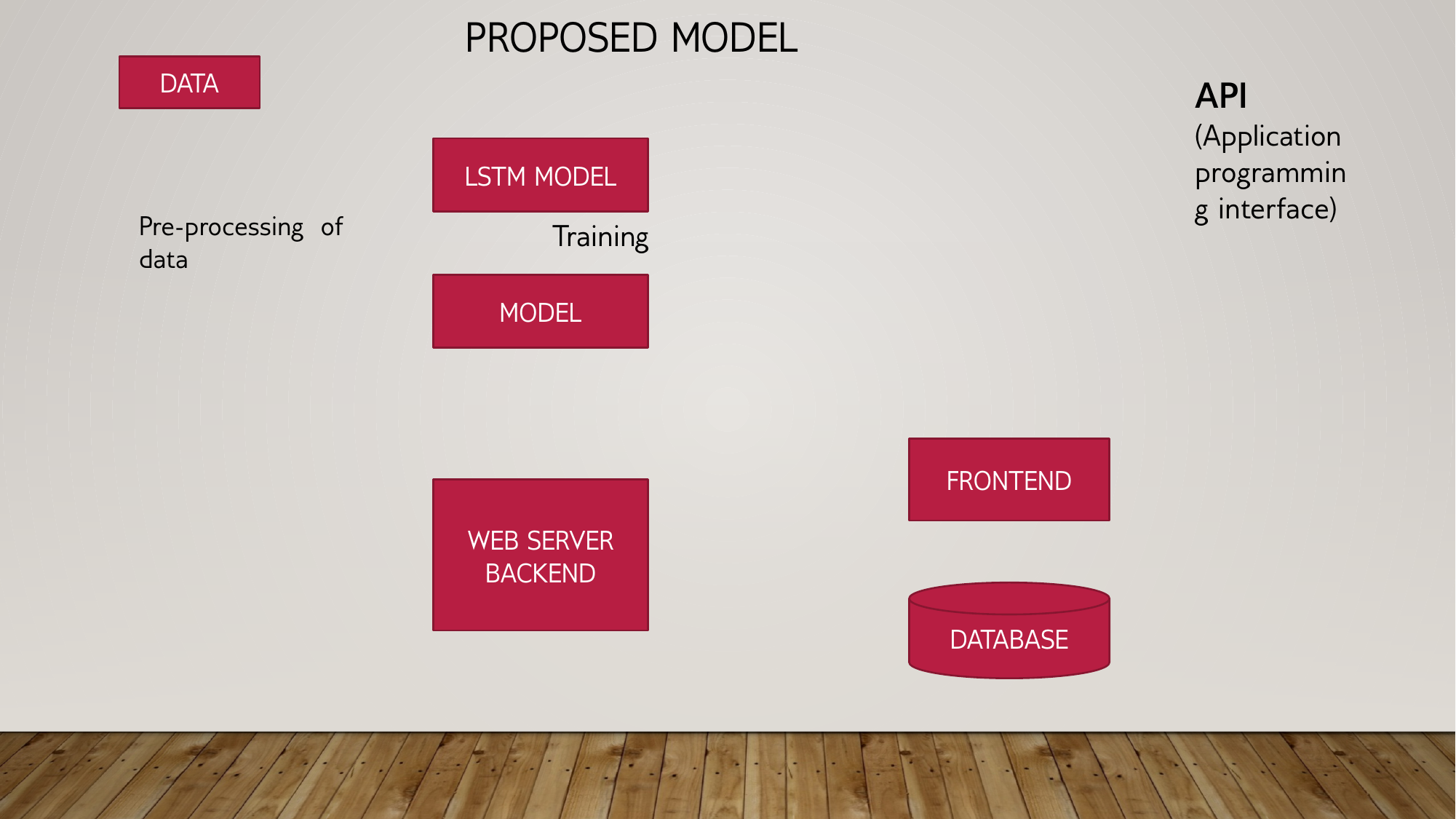

PROPOSED MODEL
DATA
API
(Application programming interface)
LSTM MODEL
Pre-processing  of data
Training
MODEL
FRONTEND
WEB SERVER BACKEND
DATABASE